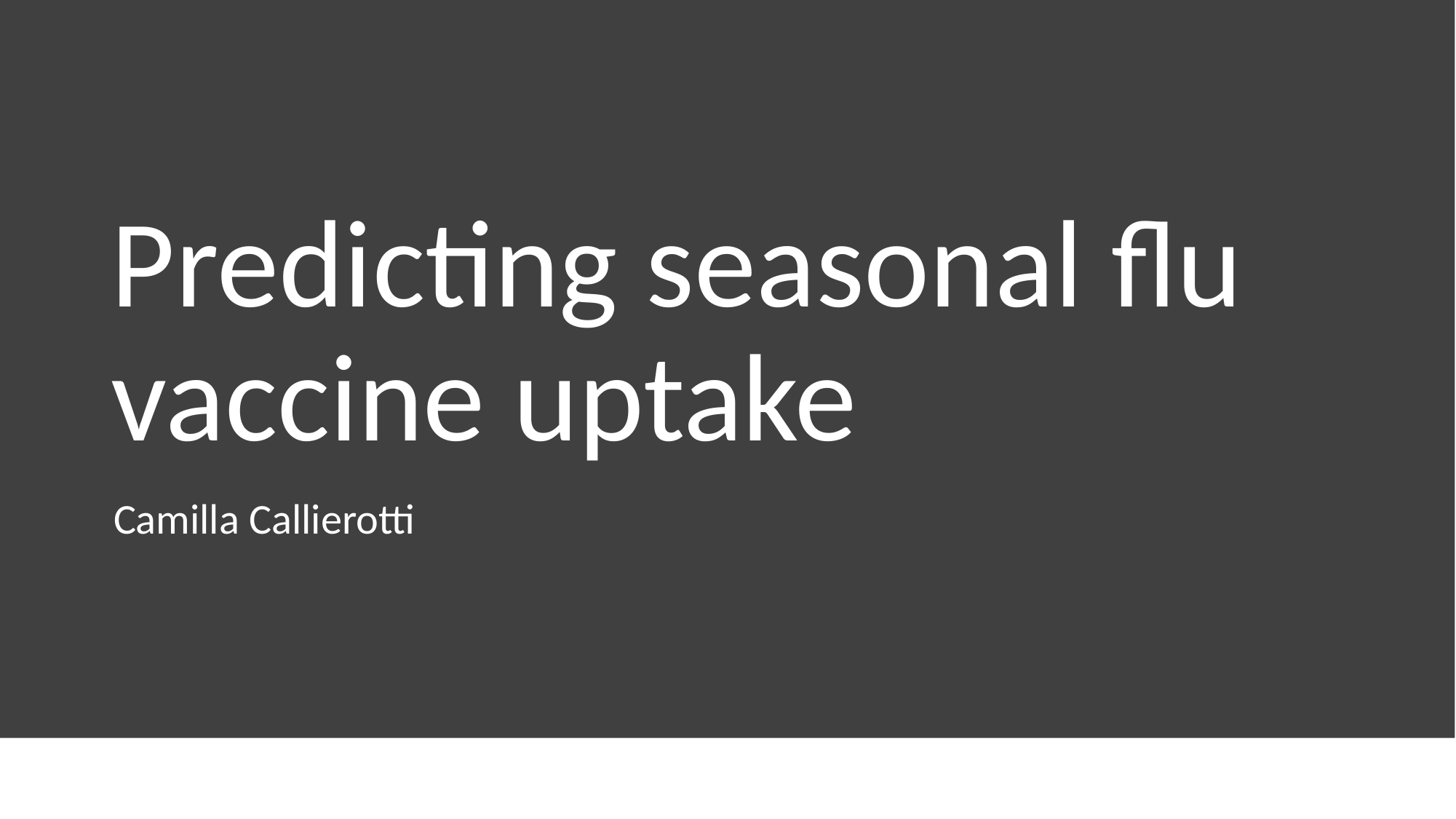

# Predicting seasonal flu vaccine uptake
Camilla Callierotti